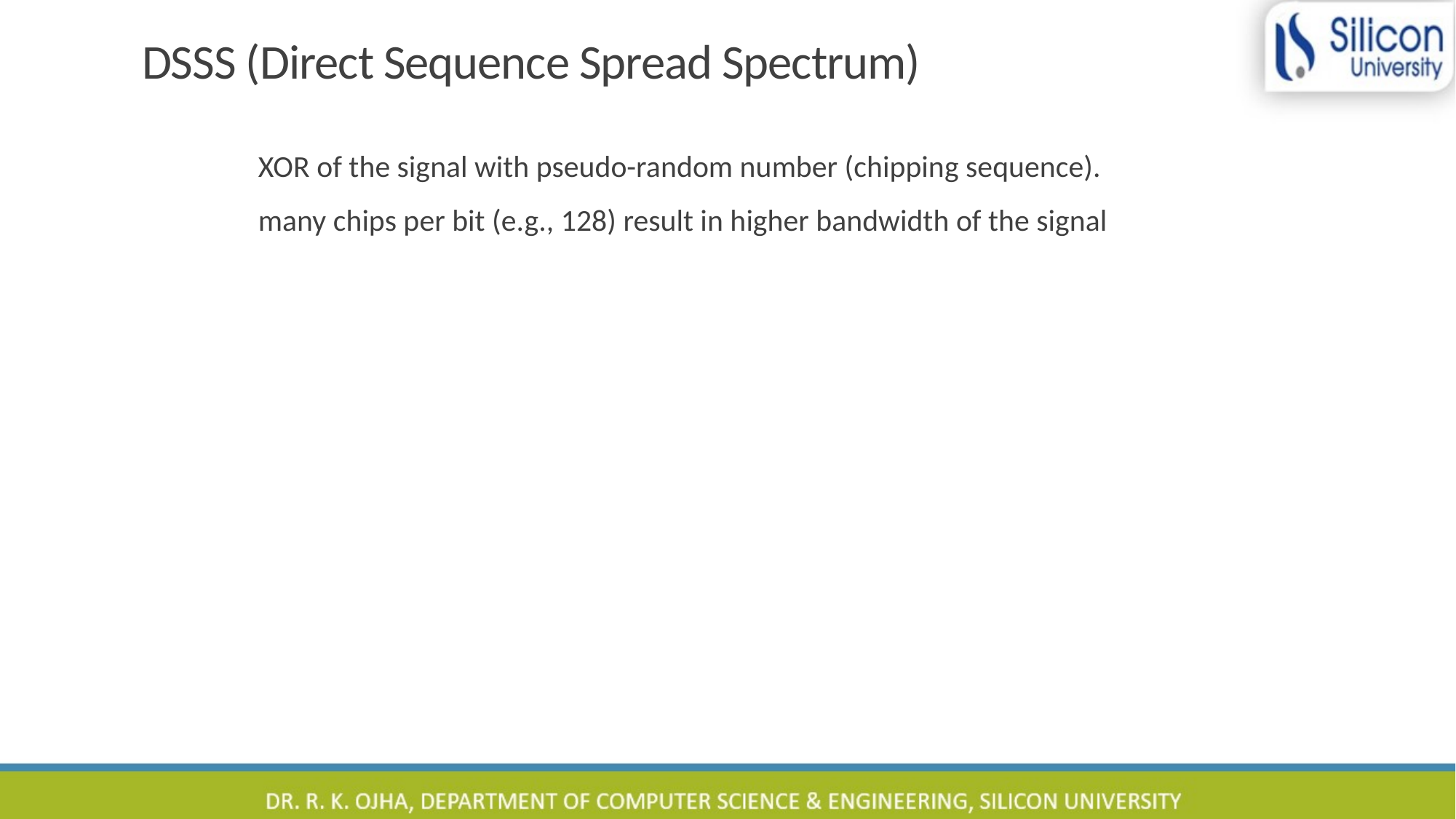

# DSSS (Direct Sequence Spread Spectrum)
XOR of the signal with pseudo-random number (chipping sequence).
many chips per bit (e.g., 128) result in higher bandwidth of the signal

41